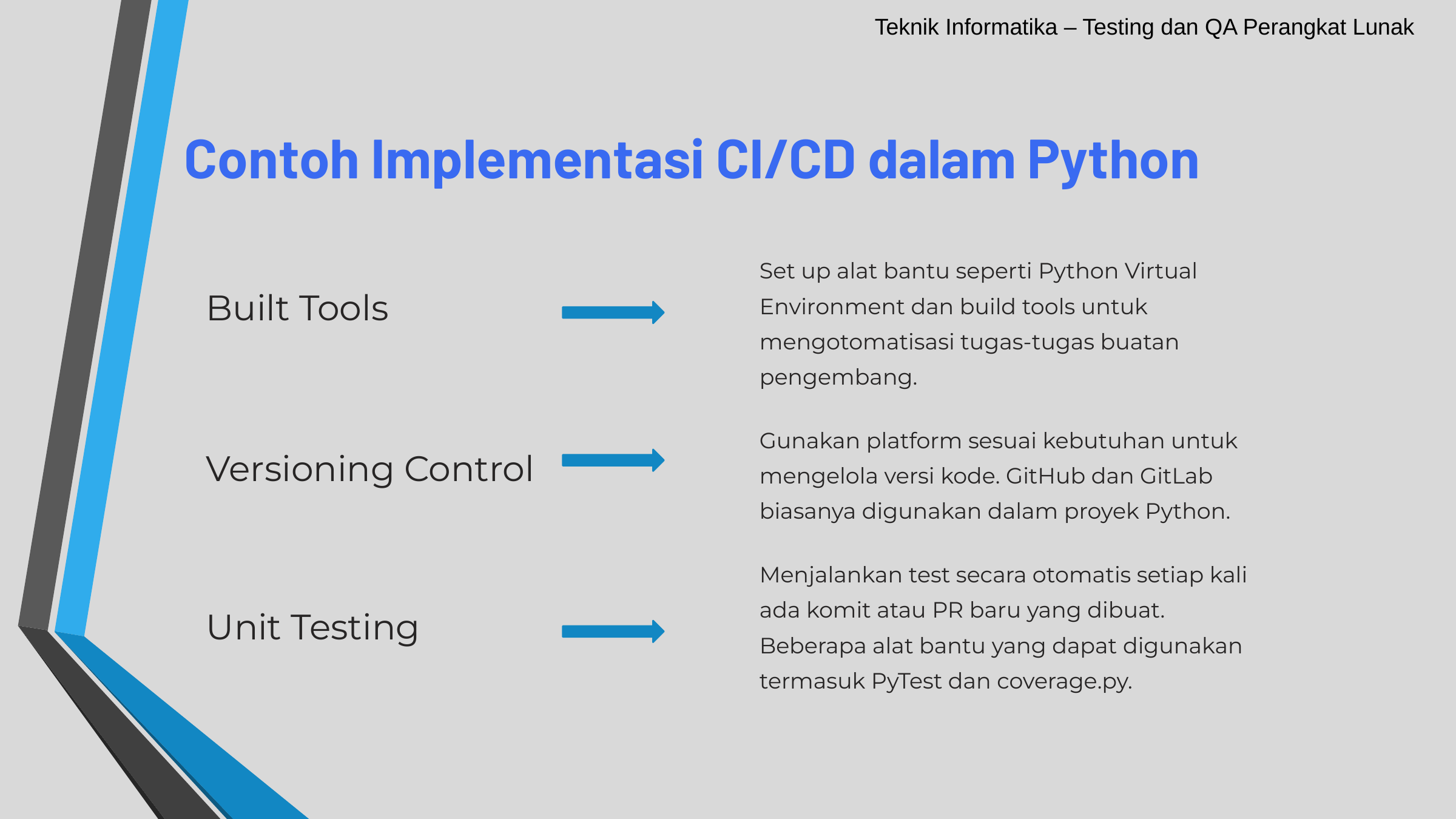

Teknik Informatika – Testing dan QA Perangkat Lunak
Contoh Implementasi CI/CD dalam Python
Set up alat bantu seperti Python Virtual Environment dan build tools untuk mengotomatisasi tugas-tugas buatan pengembang.
Built Tools

Gunakan platform sesuai kebutuhan untuk mengelola versi kode. GitHub dan GitLab biasanya digunakan dalam proyek Python.
Versioning Control

Menjalankan test secara otomatis setiap kali ada komit atau PR baru yang dibuat. Beberapa alat bantu yang dapat digunakan termasuk PyTest dan coverage.py.
Unit Testing